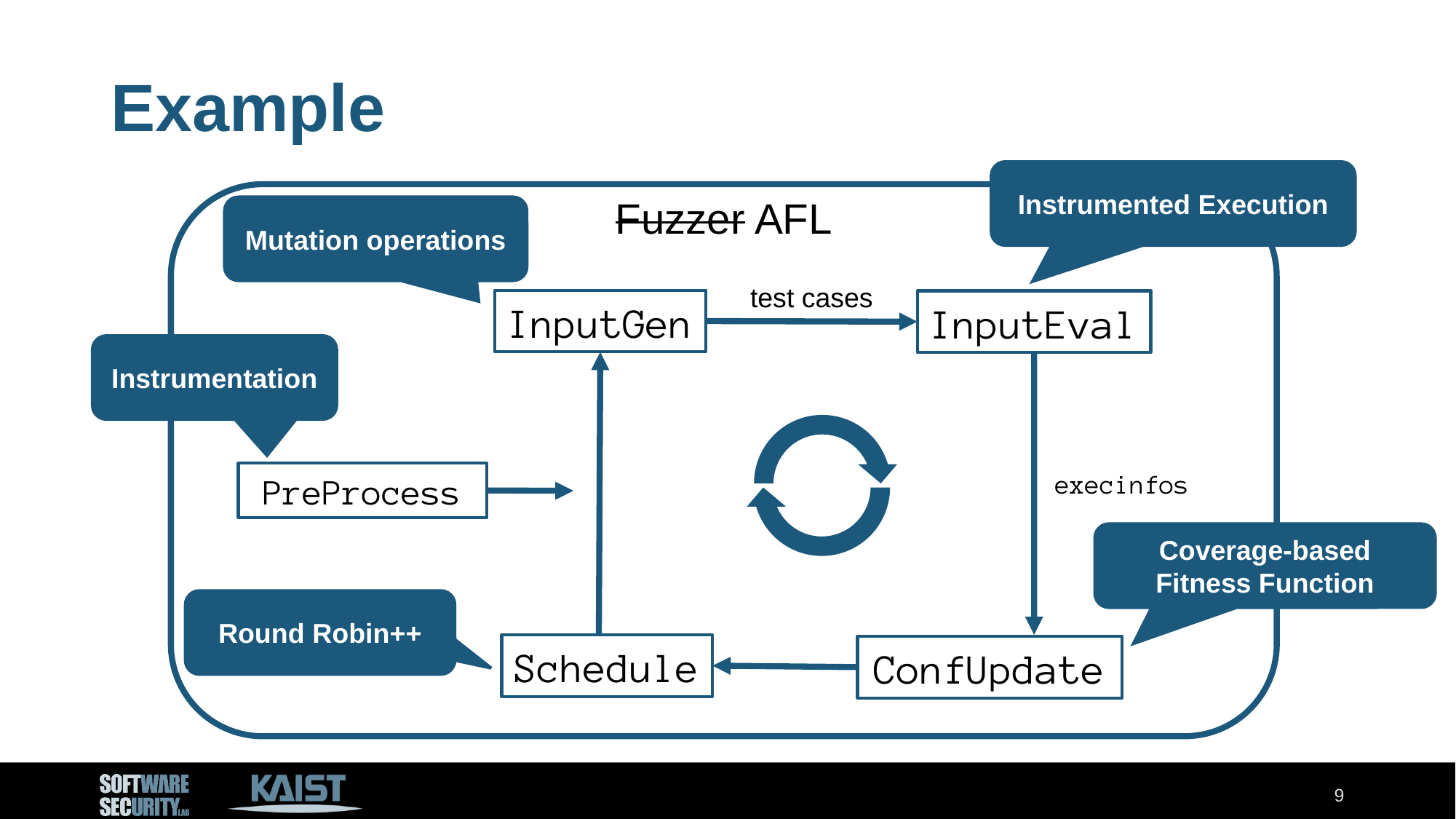

# Example
Instrumented Execution

Fuzzer AFL
Mutation operations
test cases
InputGen
InputEval
Instrumentation

execinfos
PreProcess
Coverage-based
Fitness Function
Round Robin++
Schedule
ConfUpdate
9